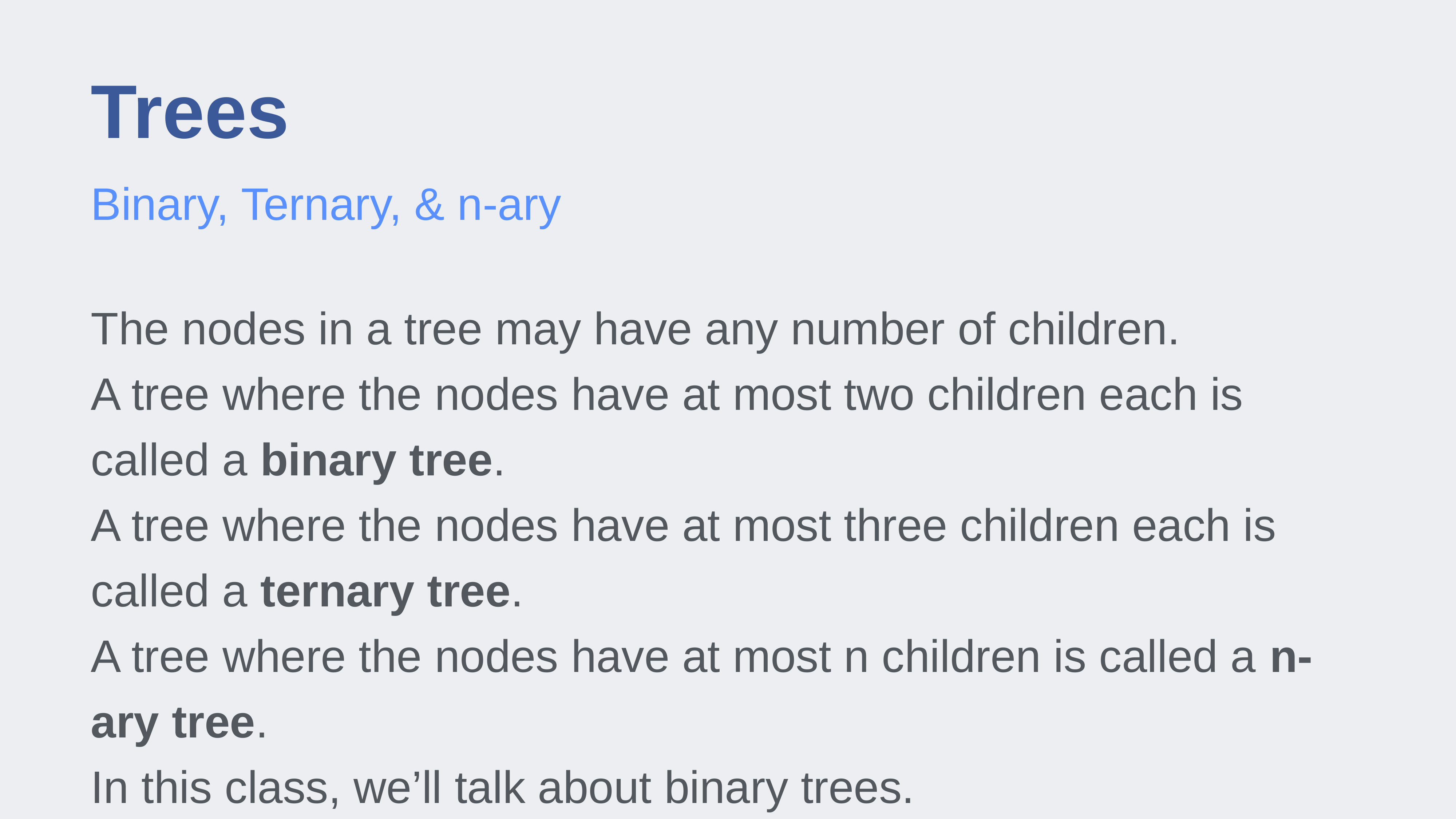

# Trees
Binary, Ternary, & n-ary
The nodes in a tree may have any number of children.
A tree where the nodes have at most two children each is called a binary tree.
A tree where the nodes have at most three children each is called a ternary tree.
A tree where the nodes have at most n children is called a n-ary tree.
In this class, we’ll talk about binary trees.